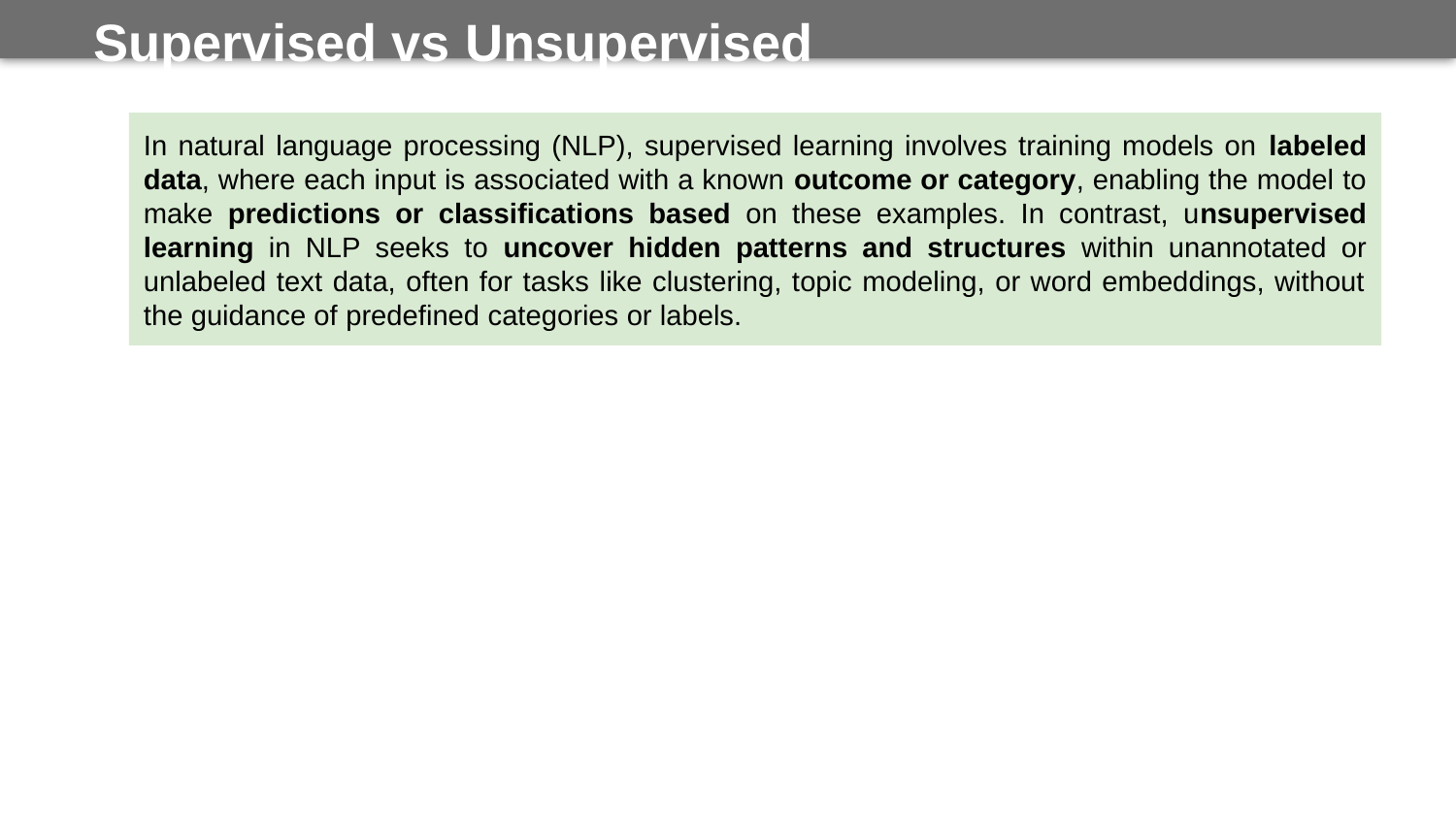

Supervised vs Unsupervised
In natural language processing (NLP), supervised learning involves training models on labeled data, where each input is associated with a known outcome or category, enabling the model to make predictions or classifications based on these examples. In contrast, unsupervised learning in NLP seeks to uncover hidden patterns and structures within unannotated or unlabeled text data, often for tasks like clustering, topic modeling, or word embeddings, without the guidance of predefined categories or labels.